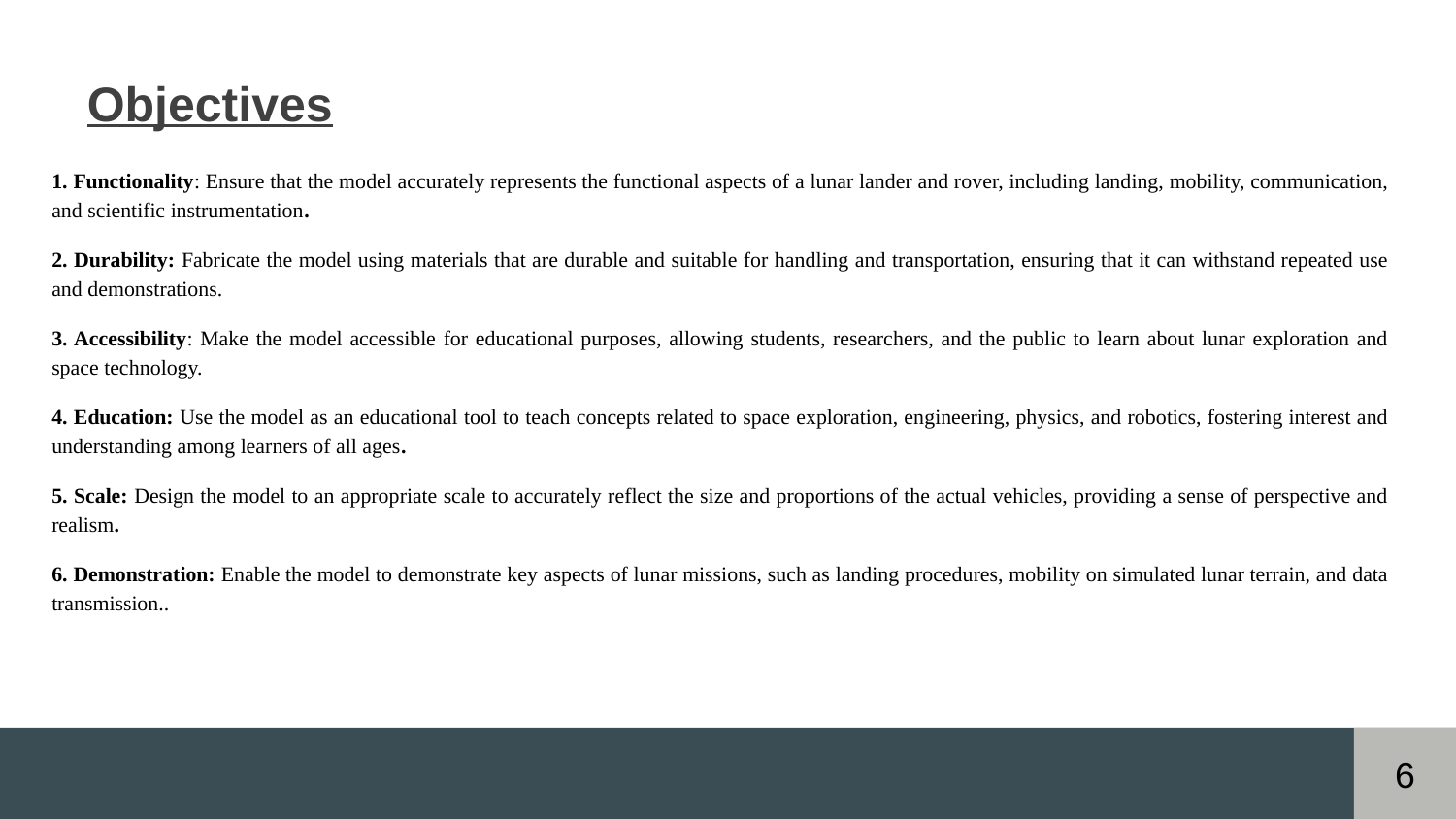

1. Functionality: Ensure that the model accurately represents the functional aspects of a lunar lander and rover, including landing, mobility, communication, and scientific instrumentation.
2. Durability: Fabricate the model using materials that are durable and suitable for handling and transportation, ensuring that it can withstand repeated use and demonstrations.
3. Accessibility: Make the model accessible for educational purposes, allowing students, researchers, and the public to learn about lunar exploration and space technology.
4. Education: Use the model as an educational tool to teach concepts related to space exploration, engineering, physics, and robotics, fostering interest and understanding among learners of all ages.
5. Scale: Design the model to an appropriate scale to accurately reflect the size and proportions of the actual vehicles, providing a sense of perspective and realism.
6. Demonstration: Enable the model to demonstrate key aspects of lunar missions, such as landing procedures, mobility on simulated lunar terrain, and data transmission..

Objectives

6